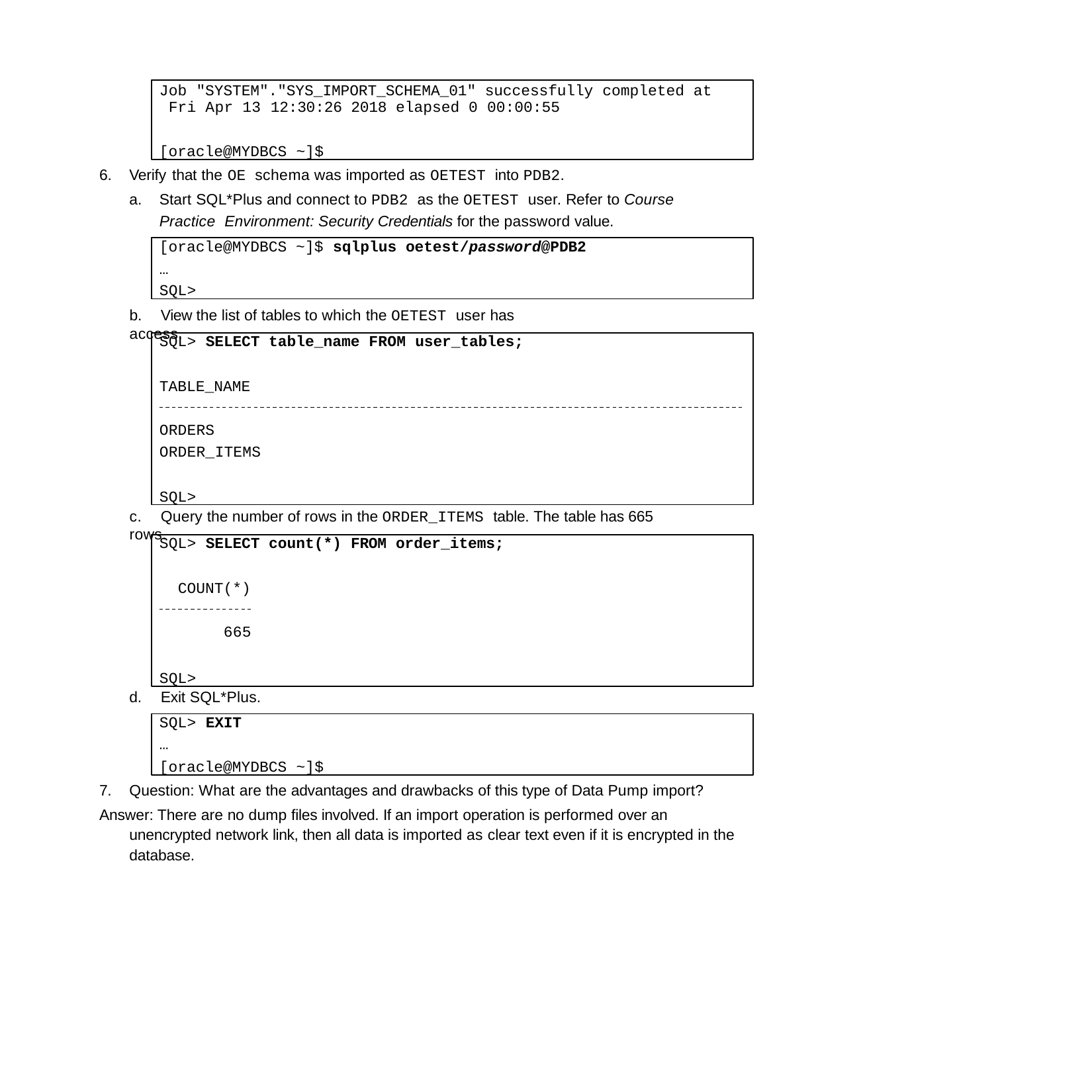

Job "SYSTEM"."SYS_IMPORT_SCHEMA_01" successfully completed at  Fri Apr 13 12:30:26 2018 elapsed 0 00:00:55

[oracle@MYDBCS ~]$
Verify that the OE schema was imported as OETEST into PDB2.
Start SQL*Plus and connect to PDB2 as the OETEST user. Refer to Course Practice  Environment: Security Credentials for the password value.
[oracle@MYDBCS ~]$ sqlplus oetest/password@PDB2
…  SQL>
b.	View the list of tables to which the OETEST user has access.
SQL> SELECT table_name FROM user_tables;

TABLE_NAME

ORDERS  ORDER_ITEMS

SQL>

c.	Query the number of rows in the ORDER_ITEMS table. The table has 665 rows.
SQL> SELECT count(*) FROM order_items;

COUNT(*)

665

SQL>

d.	Exit SQL*Plus.
SQL> EXIT
…
[oracle@MYDBCS ~]$
7.	Question: What are the advantages and drawbacks of this type of Data Pump import?
Answer: There are no dump files involved. If an import operation is performed over an  unencrypted network link, then all data is imported as clear text even if it is encrypted in the  database.